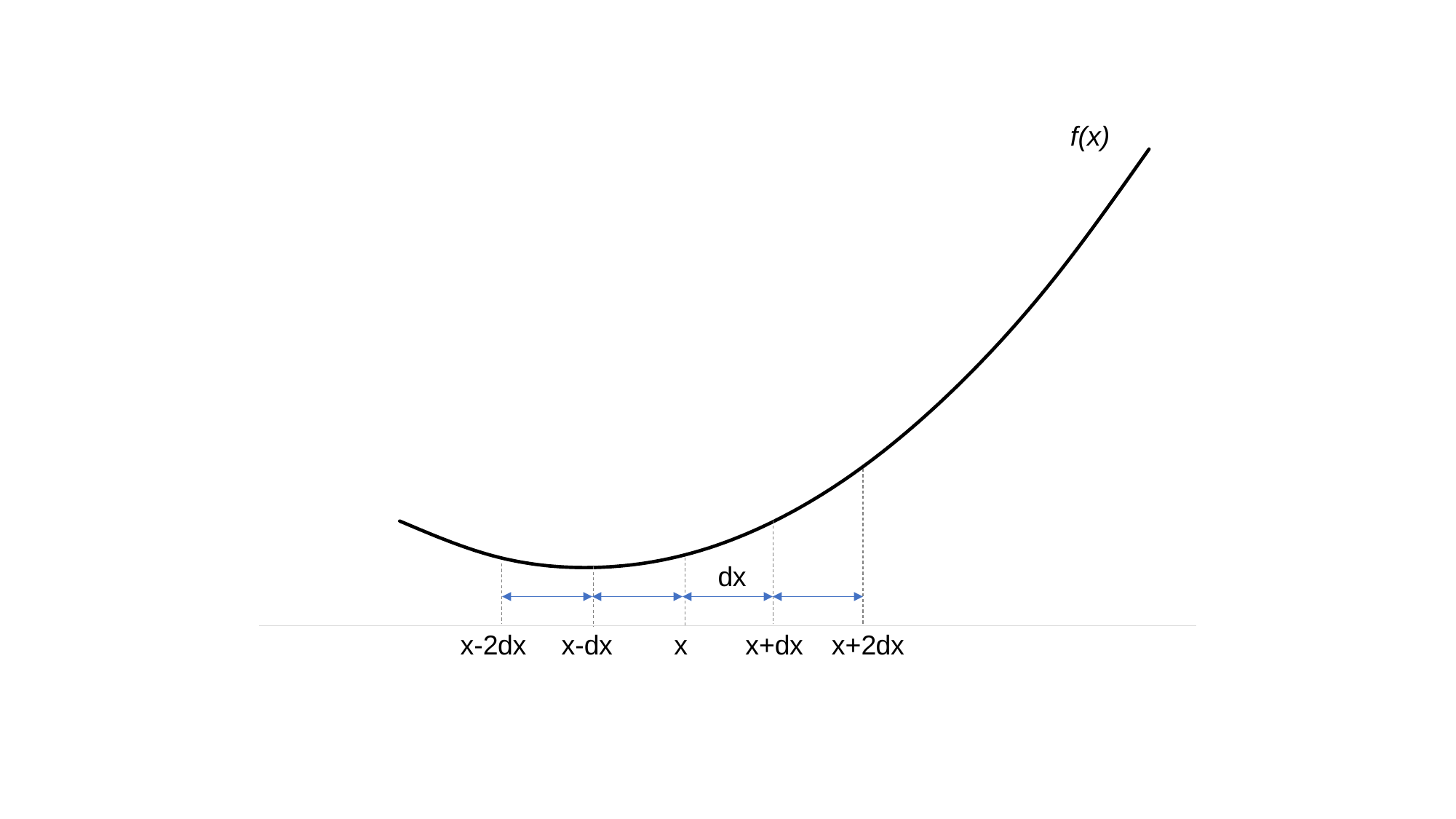

### Chart

| Category | Series 1 |
|---|---|
|  | None |
|  | 9.0 |
| x-2dx | 6.0 |
| x-dx | 5.0 |
| x | 6.0 |
| x+dx | 9.0 |
| x+2dx | 14.0 |